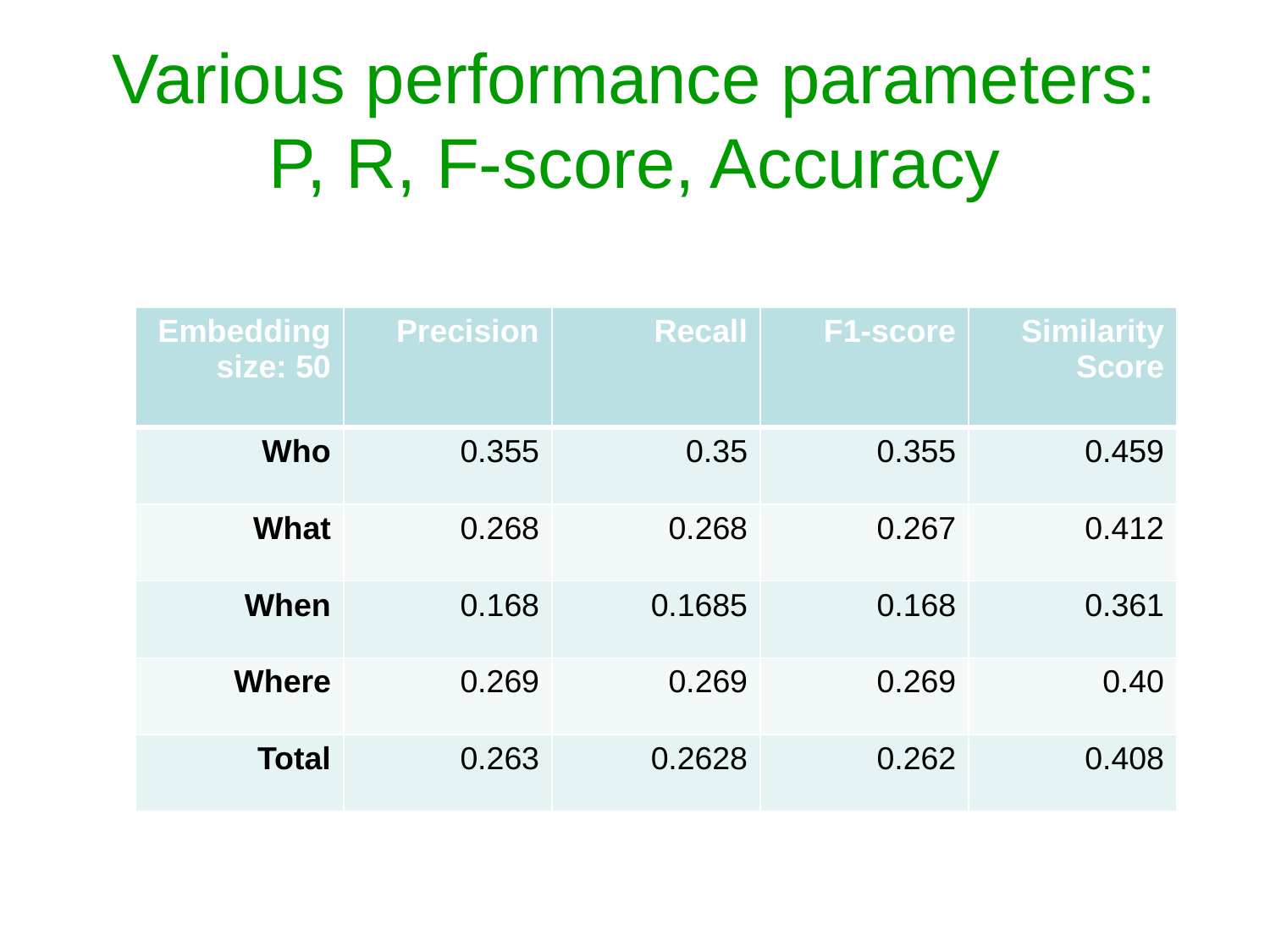

# Various performance parameters: P, R, F-score, Accuracy
| Embedding size: 50 | Precision | Recall | F1-score | Similarity Score |
| --- | --- | --- | --- | --- |
| Who | 0.355 | 0.35 | 0.355 | 0.459 |
| What | 0.268 | 0.268 | 0.267 | 0.412 |
| When | 0.168 | 0.1685 | 0.168 | 0.361 |
| Where | 0.269 | 0.269 | 0.269 | 0.40 |
| Total | 0.263 | 0.2628 | 0.262 | 0.408 |